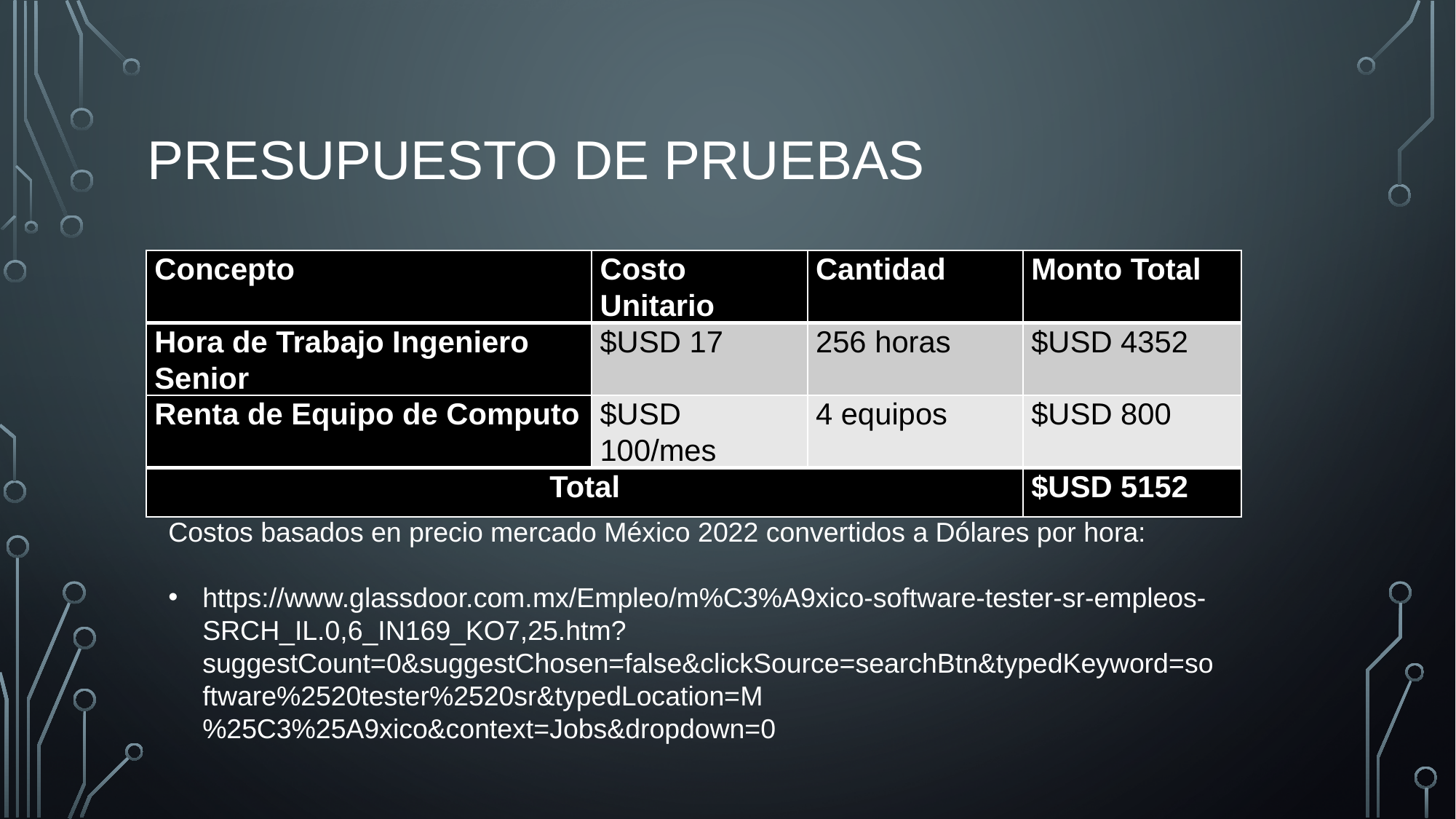

# Presupuesto de Pruebas
| Concepto | Costo Unitario | Cantidad | Monto Total |
| --- | --- | --- | --- |
| Hora de Trabajo Ingeniero Senior | $USD 17 | 256 horas | $USD 4352 |
| Renta de Equipo de Computo | $USD 100/mes | 4 equipos | $USD 800 |
| Total |  |  | $USD 5152 |
Costos basados en precio mercado México 2022 convertidos a Dólares por hora:

https://www.glassdoor.com.mx/Empleo/m%C3%A9xico-software-tester-sr-empleos-SRCH_IL.0,6_IN169_KO7,25.htm?suggestCount=0&suggestChosen=false&clickSource=searchBtn&typedKeyword=software%2520tester%2520sr&typedLocation=M%25C3%25A9xico&context=Jobs&dropdown=0